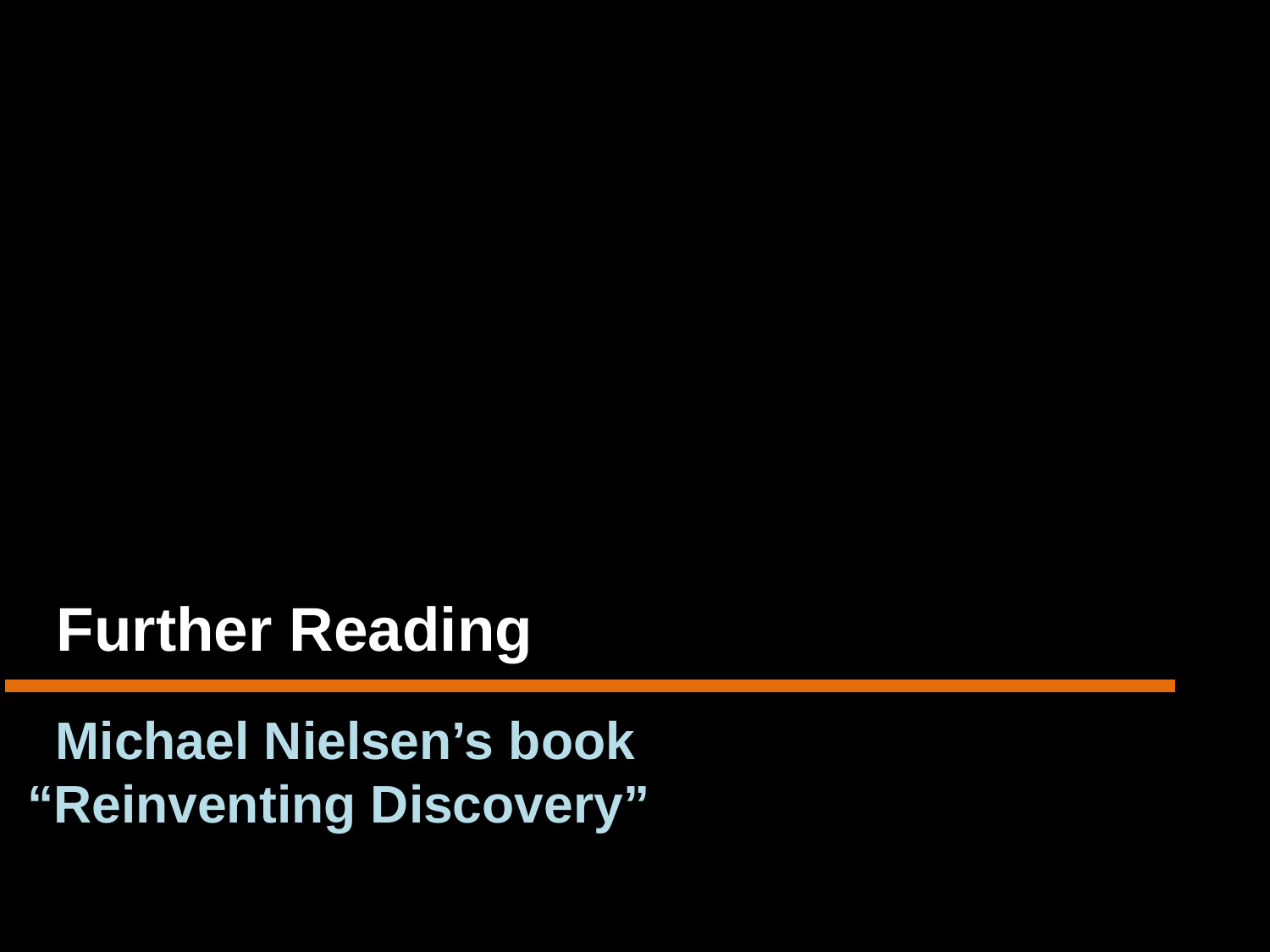

Further Reading
Michael Nielsen’s book
“Reinventing Discovery”